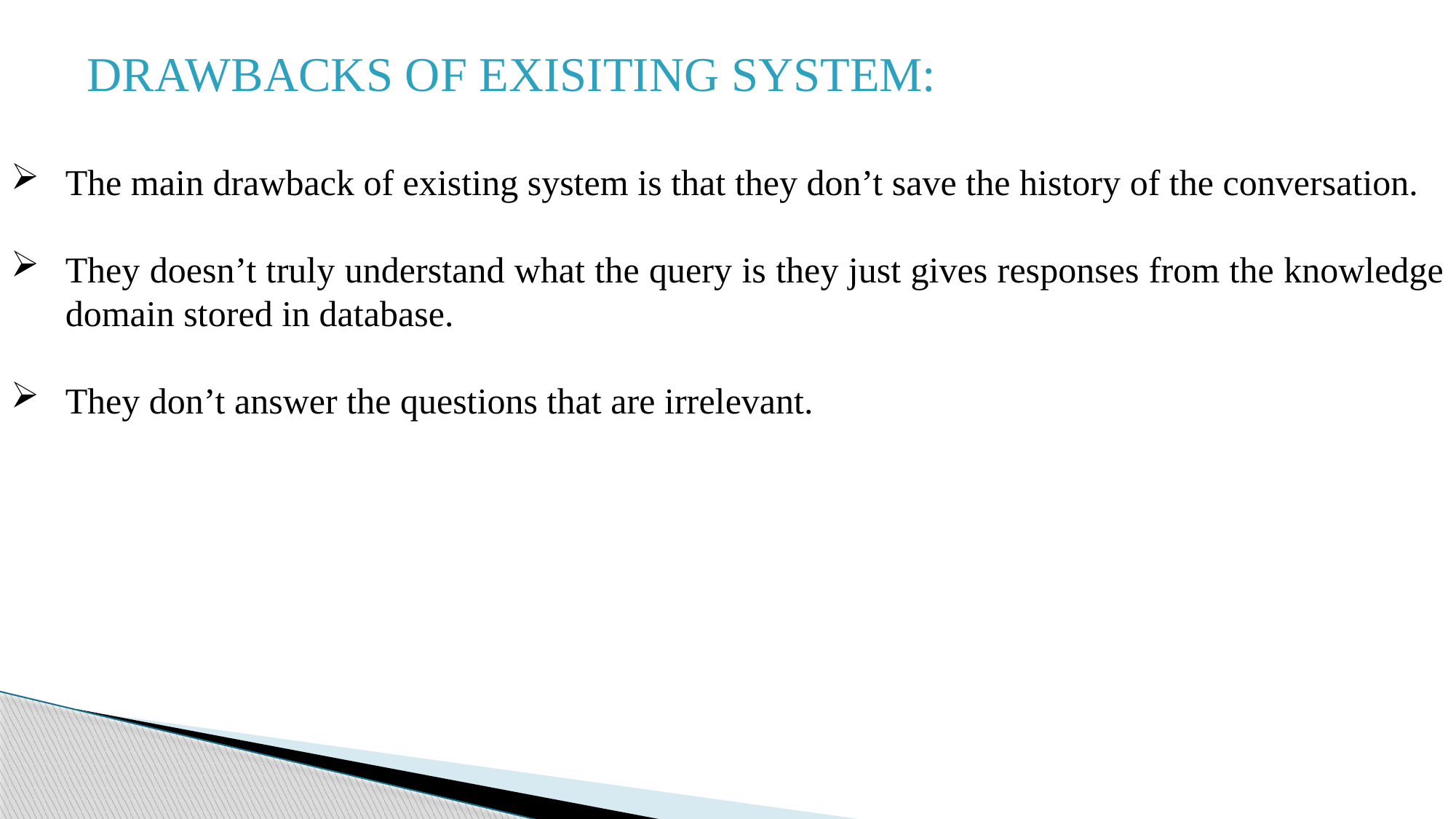

DRAWBACKS OF EXISITING SYSTEM:

The main drawback of existing system is that they don’t save the history of the conversation.

They doesn’t truly understand what the query is they just gives responses from the knowledge domain stored in database.

They don’t answer the questions that are irrelevant.